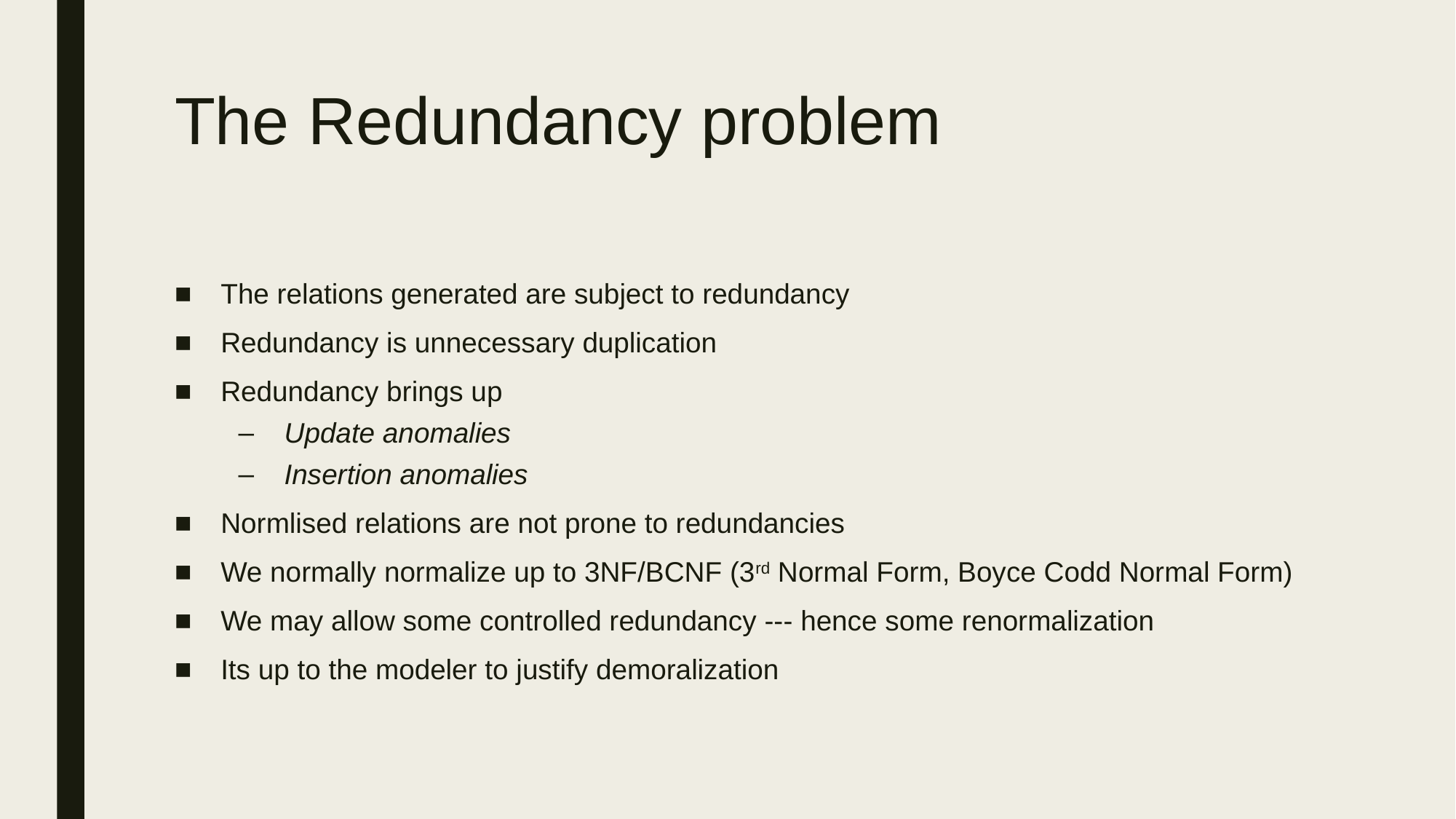

# The Redundancy problem
The relations generated are subject to redundancy
Redundancy is unnecessary duplication
Redundancy brings up
Update anomalies
Insertion anomalies
Normlised relations are not prone to redundancies
We normally normalize up to 3NF/BCNF (3rd Normal Form, Boyce Codd Normal Form)
We may allow some controlled redundancy --- hence some renormalization
Its up to the modeler to justify demoralization